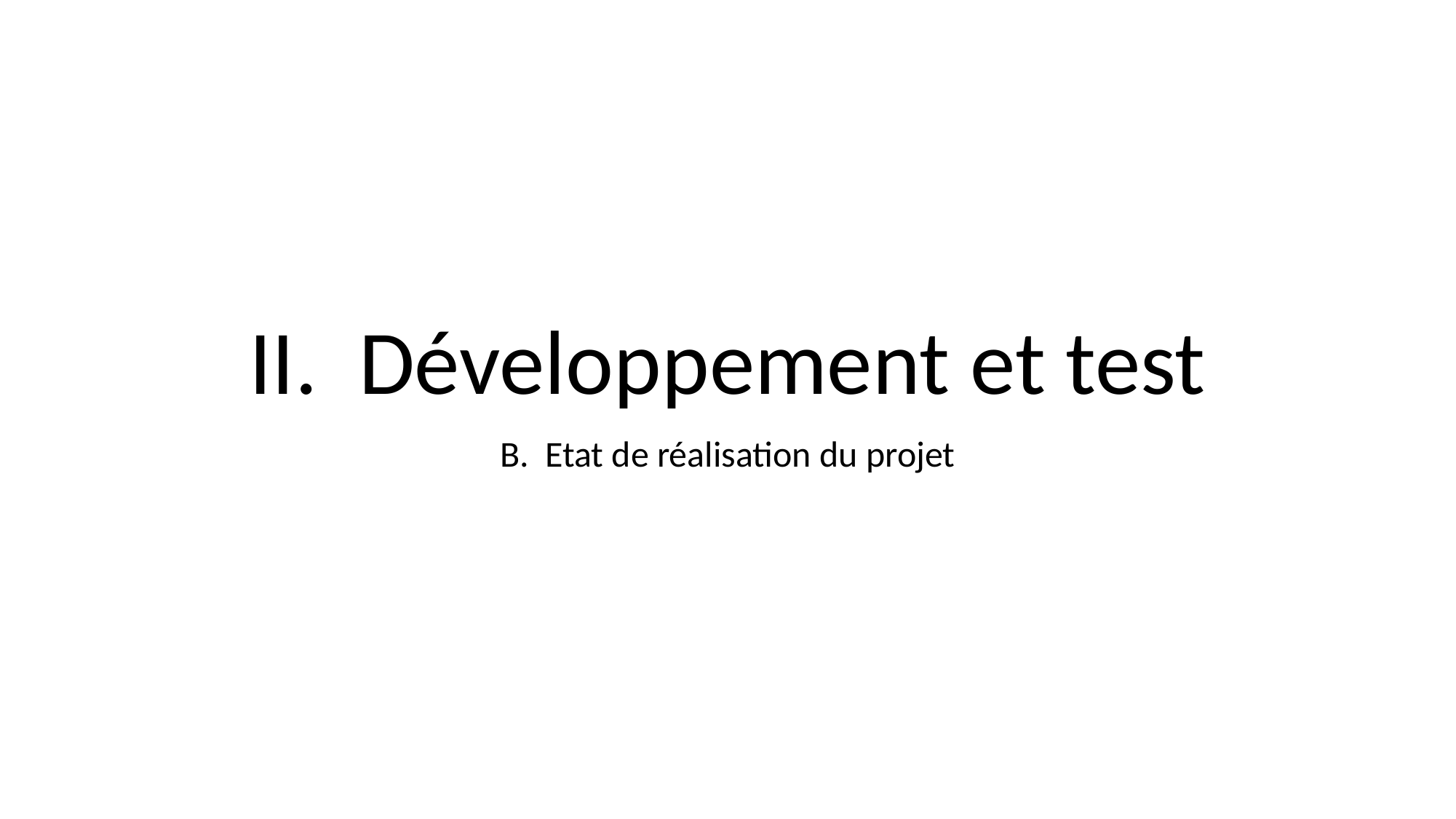

# II.  Développement et test
B.  Etat de réalisation du projet